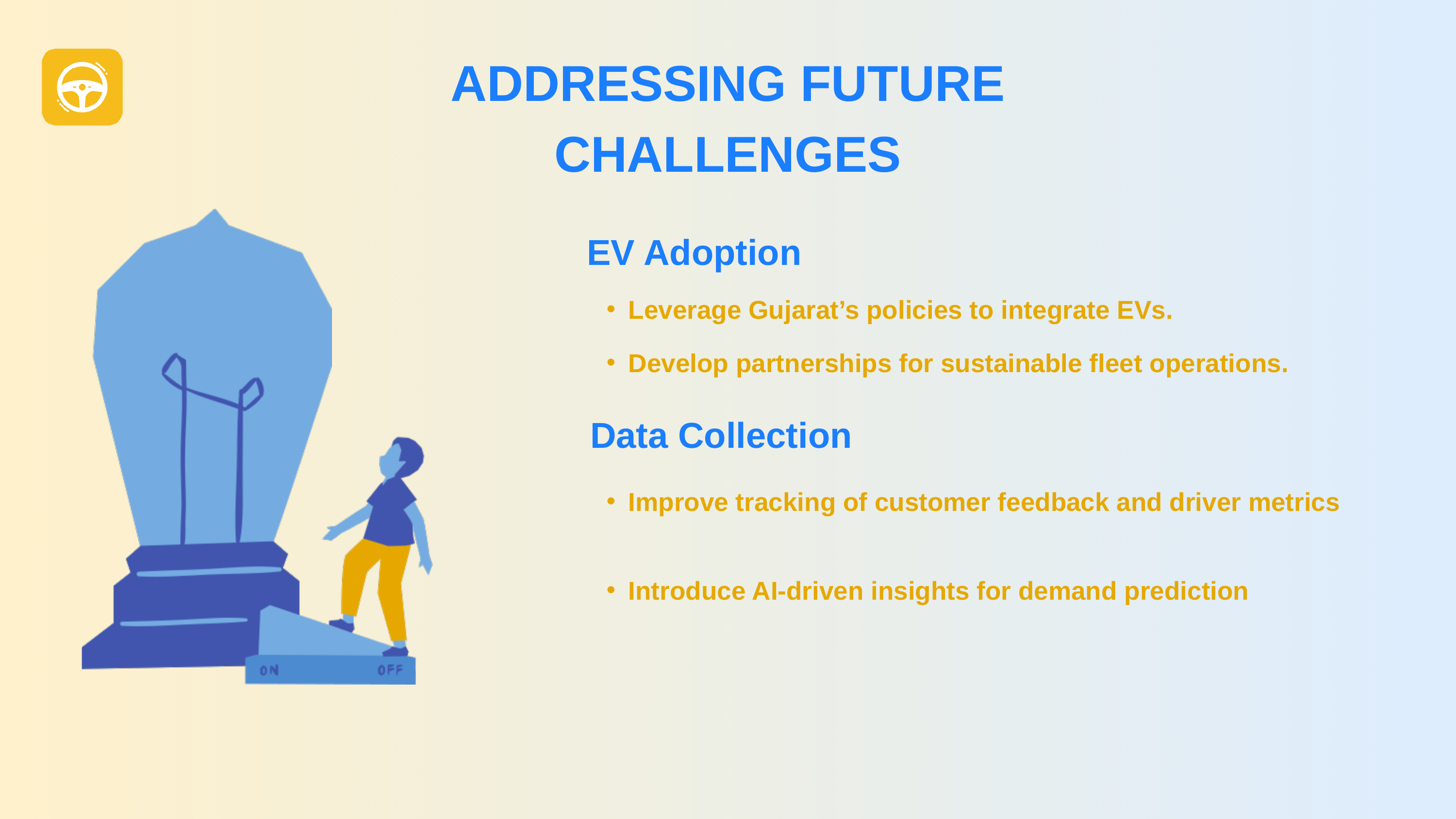

ADDRESSING FUTURE CHALLENGES

EV Adoption
Leverage Gujarat’s policies to integrate EVs.
Develop partnerships for sustainable fleet operations.
Data Collection
Improve tracking of customer feedback and driver metrics
Introduce AI-driven insights for demand prediction